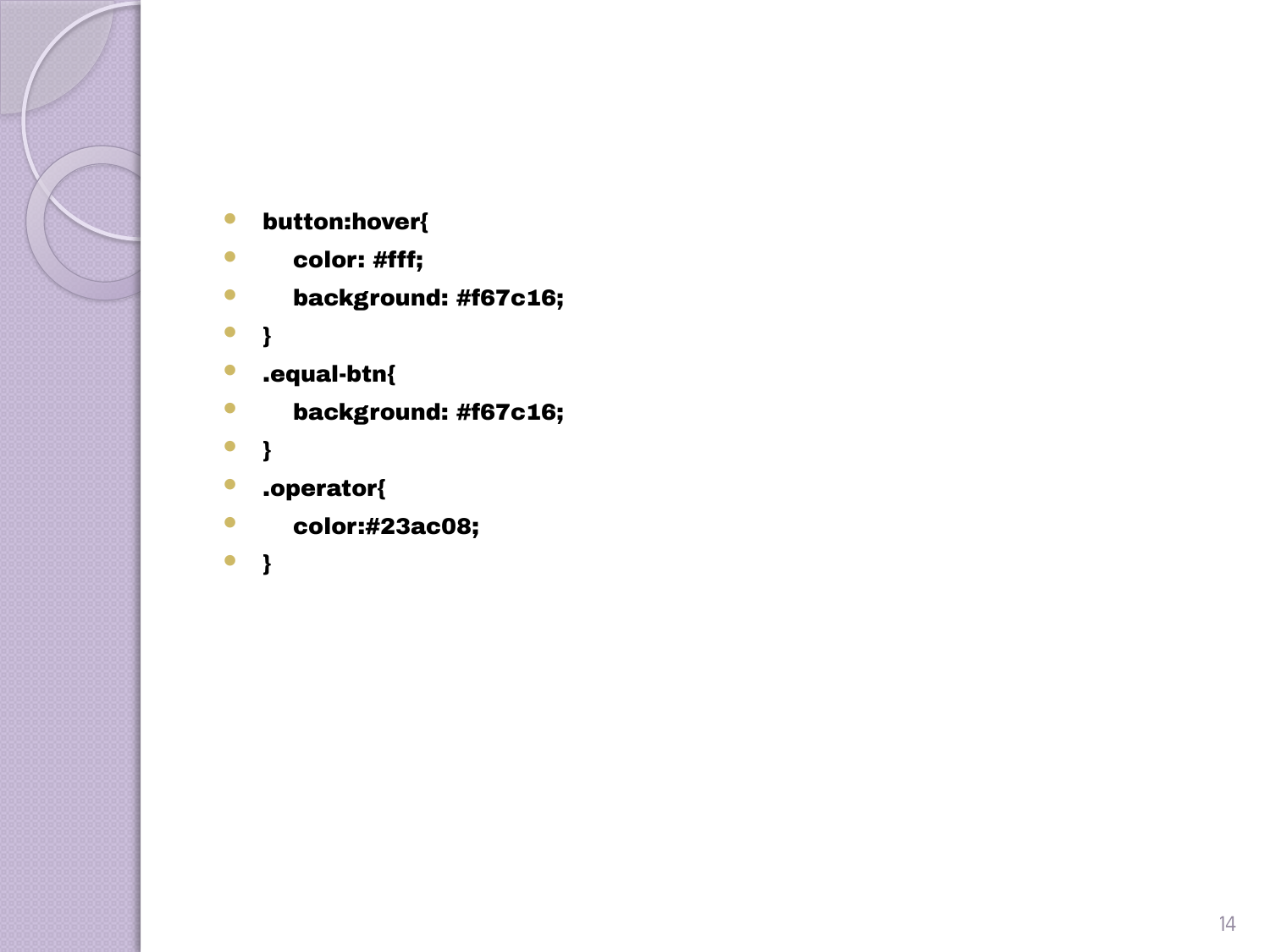

#
button:hover{
    color: #fff;
    background: #f67c16;
}
.equal-btn{
    background: #f67c16;
}
.operator{
    color:#23ac08;
}

14